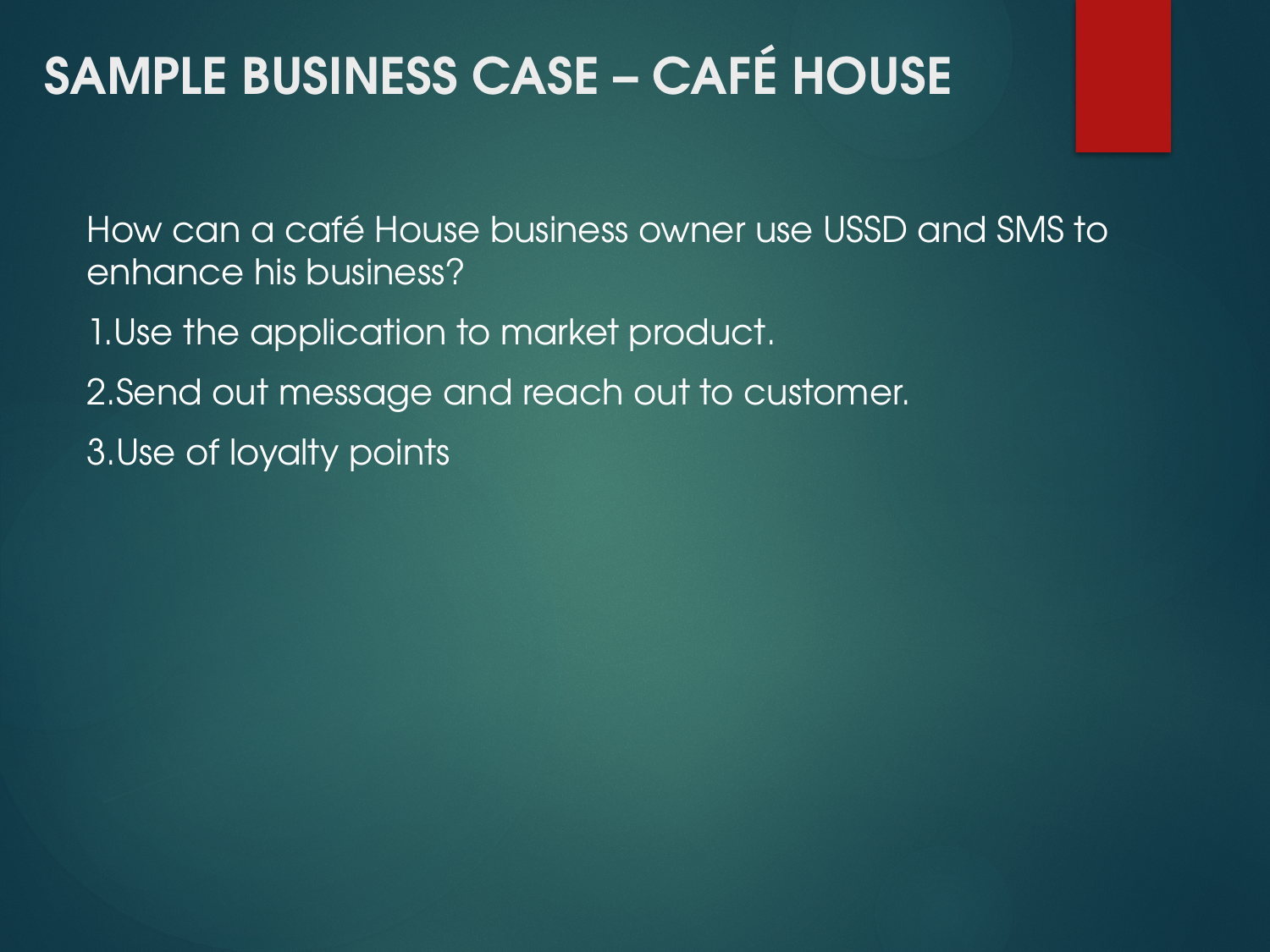

# SAMPLE BUSINESS CASE – CAFÉ HOUSE
How can a café House business owner use USSD and SMS to enhance his business?
1.Use the application to market product.
2.Send out message and reach out to customer.
3.Use of loyalty points